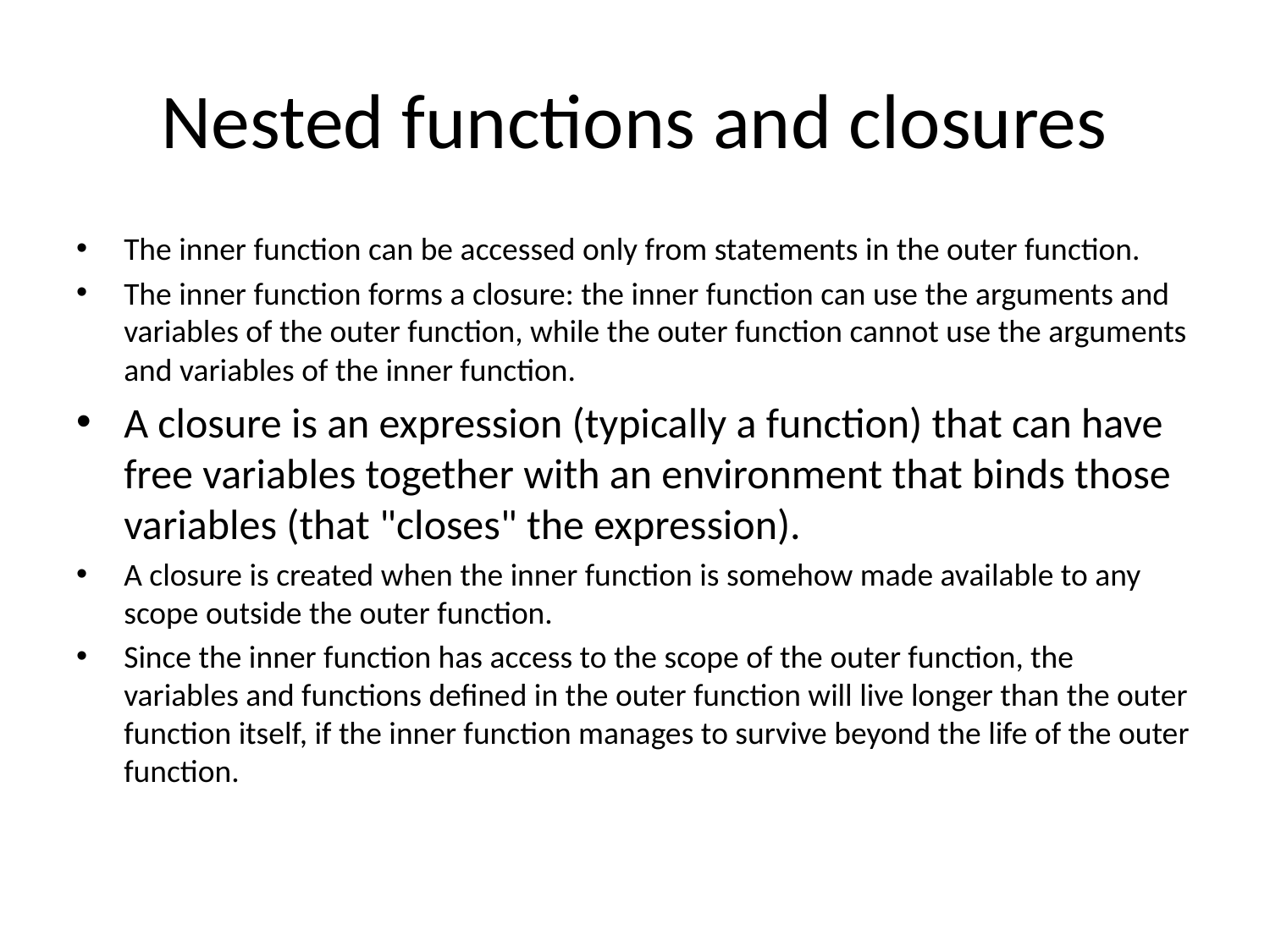

# Nested functions and closures
The inner function can be accessed only from statements in the outer function.
The inner function forms a closure: the inner function can use the arguments and variables of the outer function, while the outer function cannot use the arguments and variables of the inner function.
A closure is an expression (typically a function) that can have free variables together with an environment that binds those variables (that "closes" the expression).
A closure is created when the inner function is somehow made available to any scope outside the outer function.
Since the inner function has access to the scope of the outer function, the variables and functions defined in the outer function will live longer than the outer function itself, if the inner function manages to survive beyond the life of the outer function.